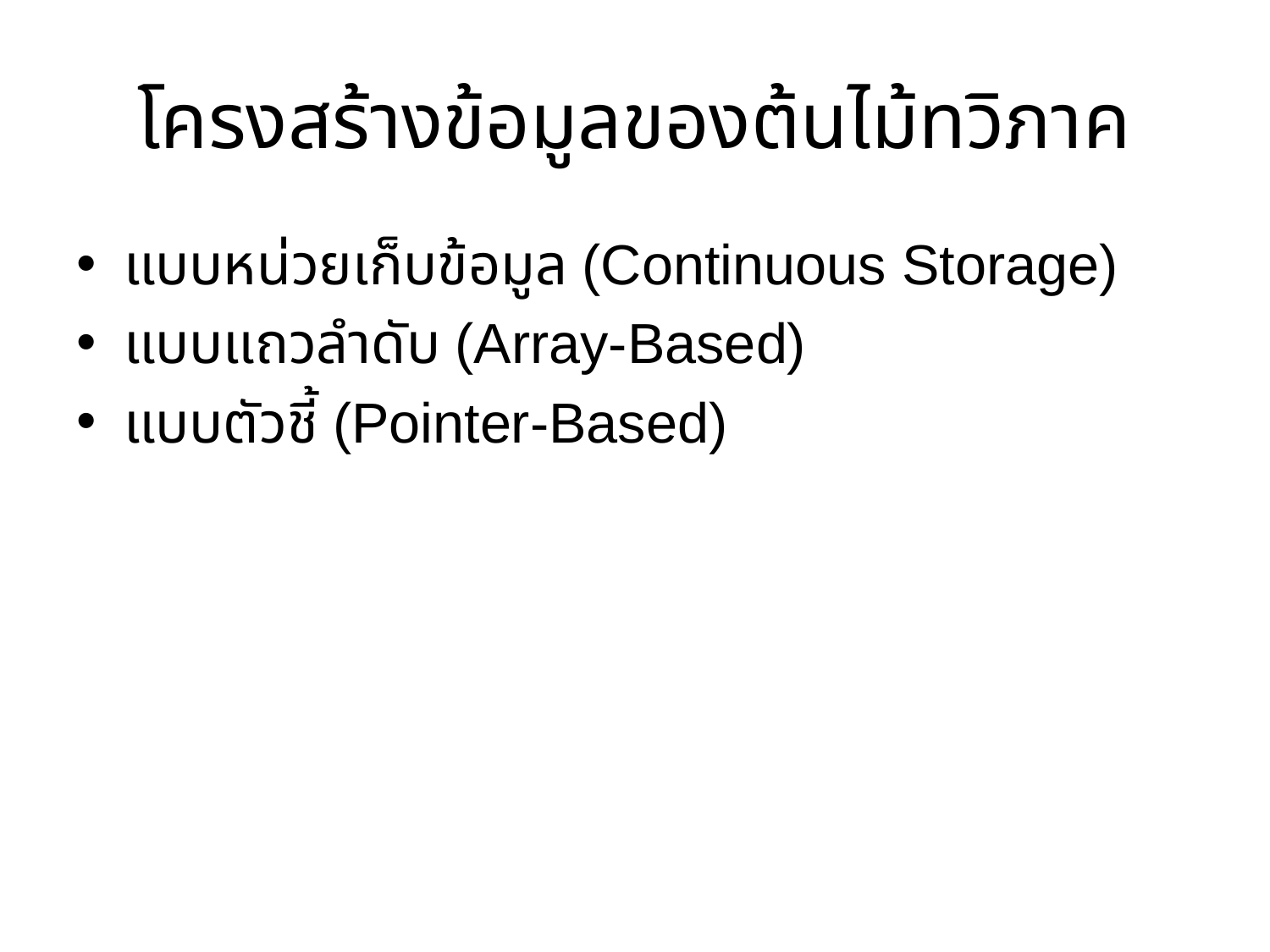

# โครงสร้างข้อมูลของต้นไม้ทวิภาค
แบบหน่วยเก็บข้อมูล (Continuous Storage)
แบบแถวลำดับ (Array-Based)
แบบตัวชี้ (Pointer-Based)